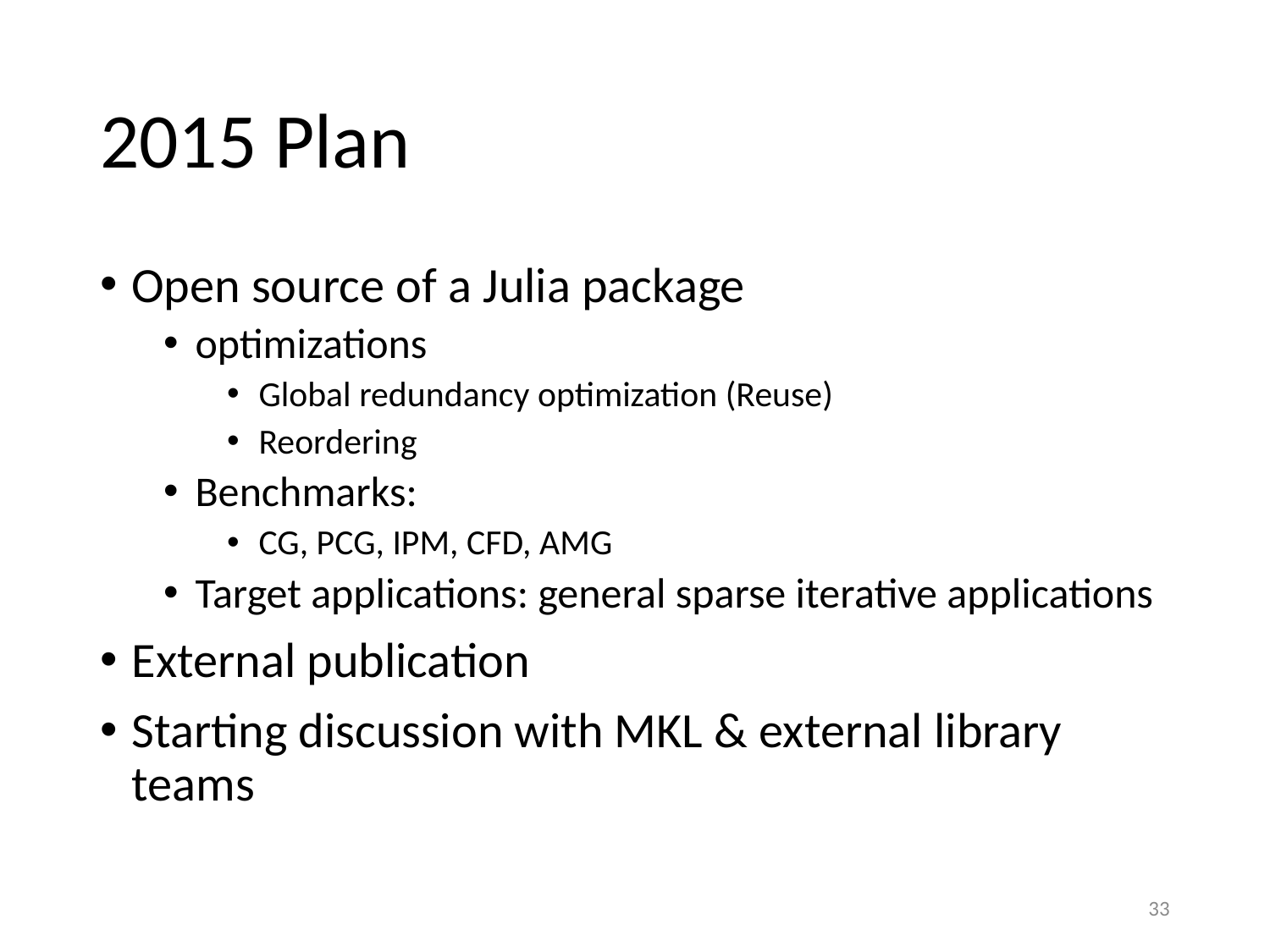

# 2015 Plan
Open source of a Julia package
optimizations
Global redundancy optimization (Reuse)
Reordering
Benchmarks:
CG, PCG, IPM, CFD, AMG
Target applications: general sparse iterative applications
External publication
Starting discussion with MKL & external library teams
33